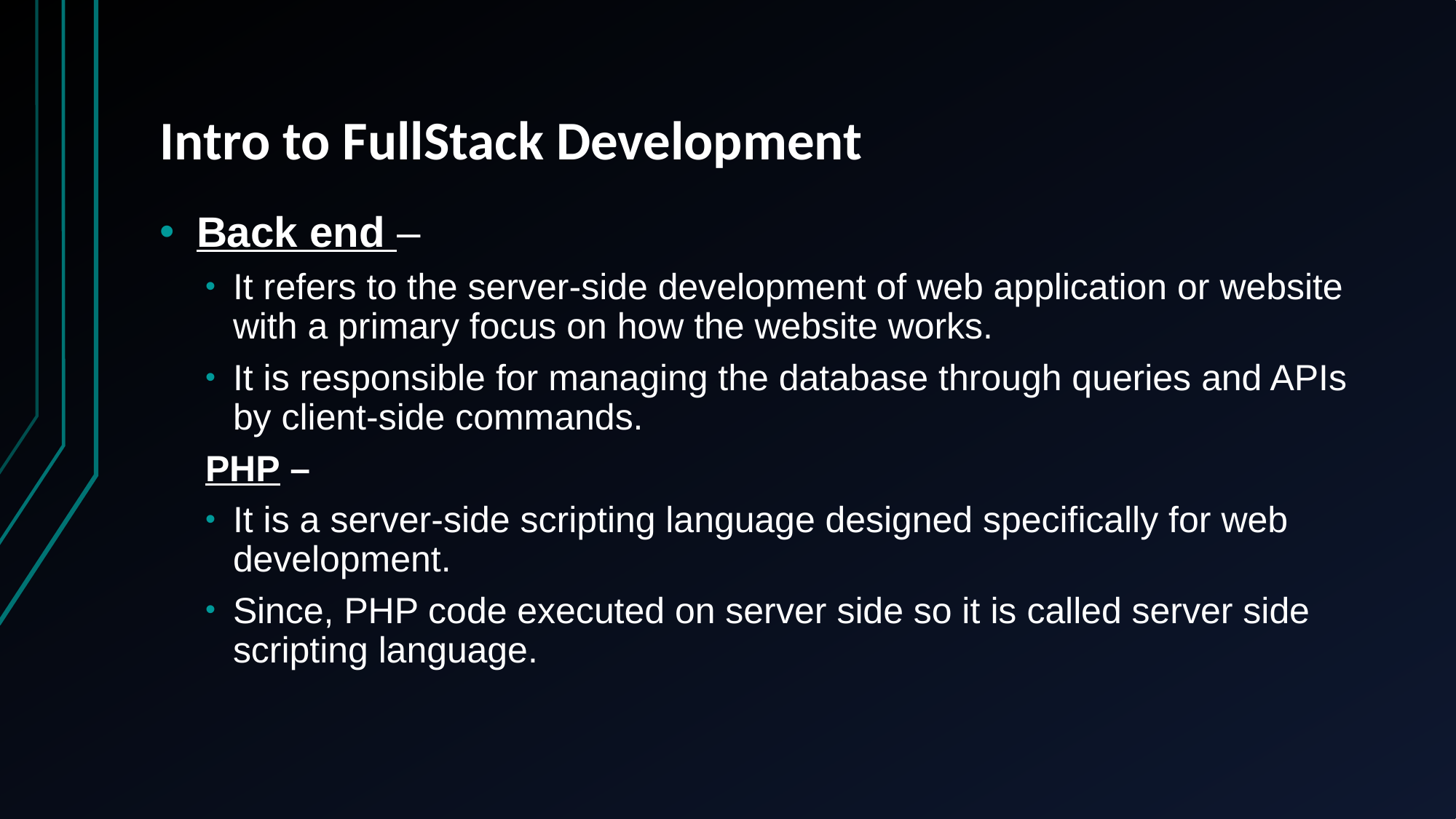

# Intro to FullStack Development
Back end –
It refers to the server-side development of web application or website with a primary focus on how the website works.
It is responsible for managing the database through queries and APIs by client-side commands.
PHP –
It is a server-side scripting language designed specifically for web development.
Since, PHP code executed on server side so it is called server side scripting language.